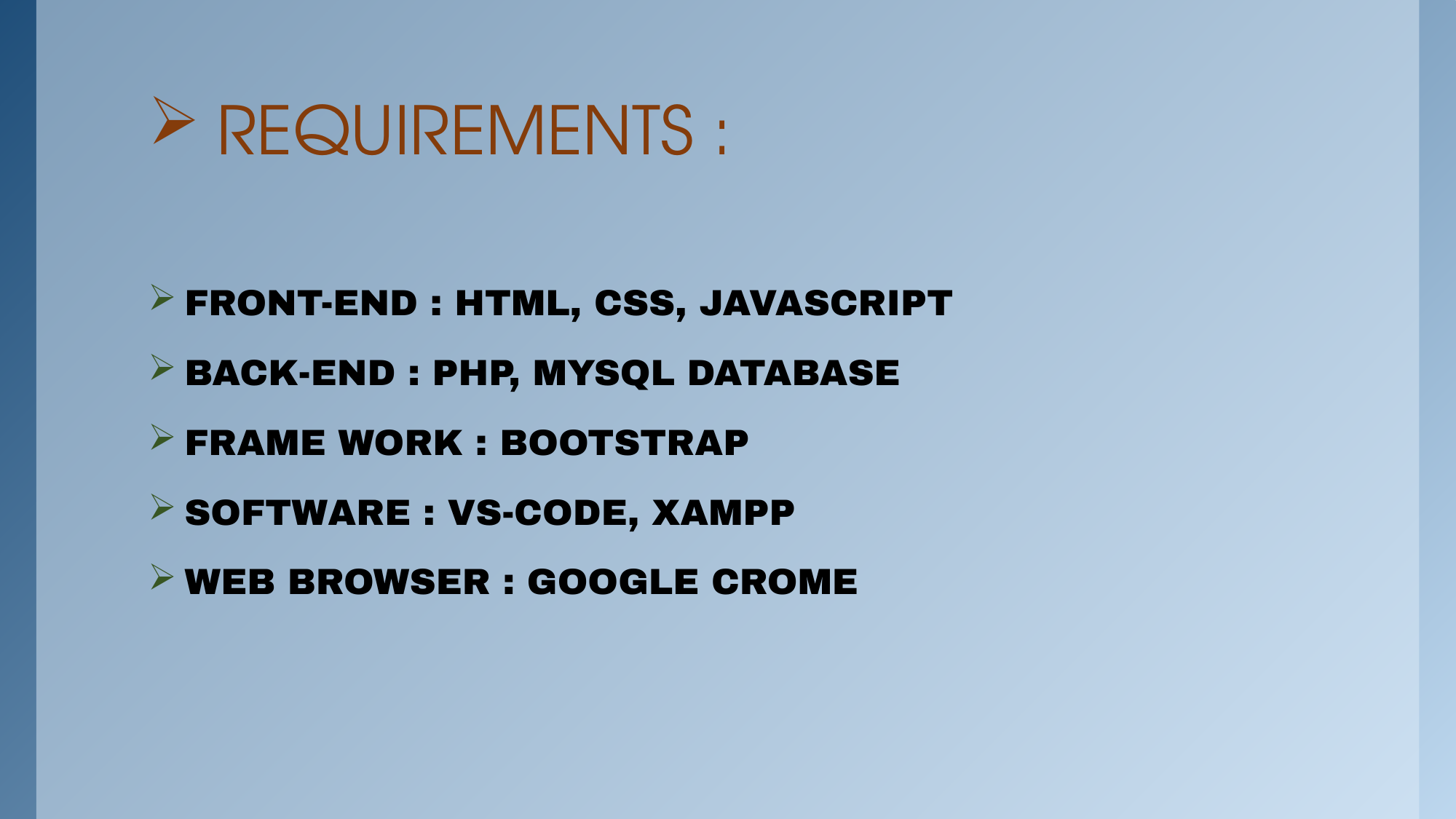

# REQUIREMENTS :

FRONT-END : HTML, CSS, JAVASCRIPT
BACK-END : PHP, MYSQL DATABASE
FRAME WORK : BOOTSTRAP
SOFTWARE : VS-CODE, XAMPP
WEB BROWSER : GOOGLE CROME